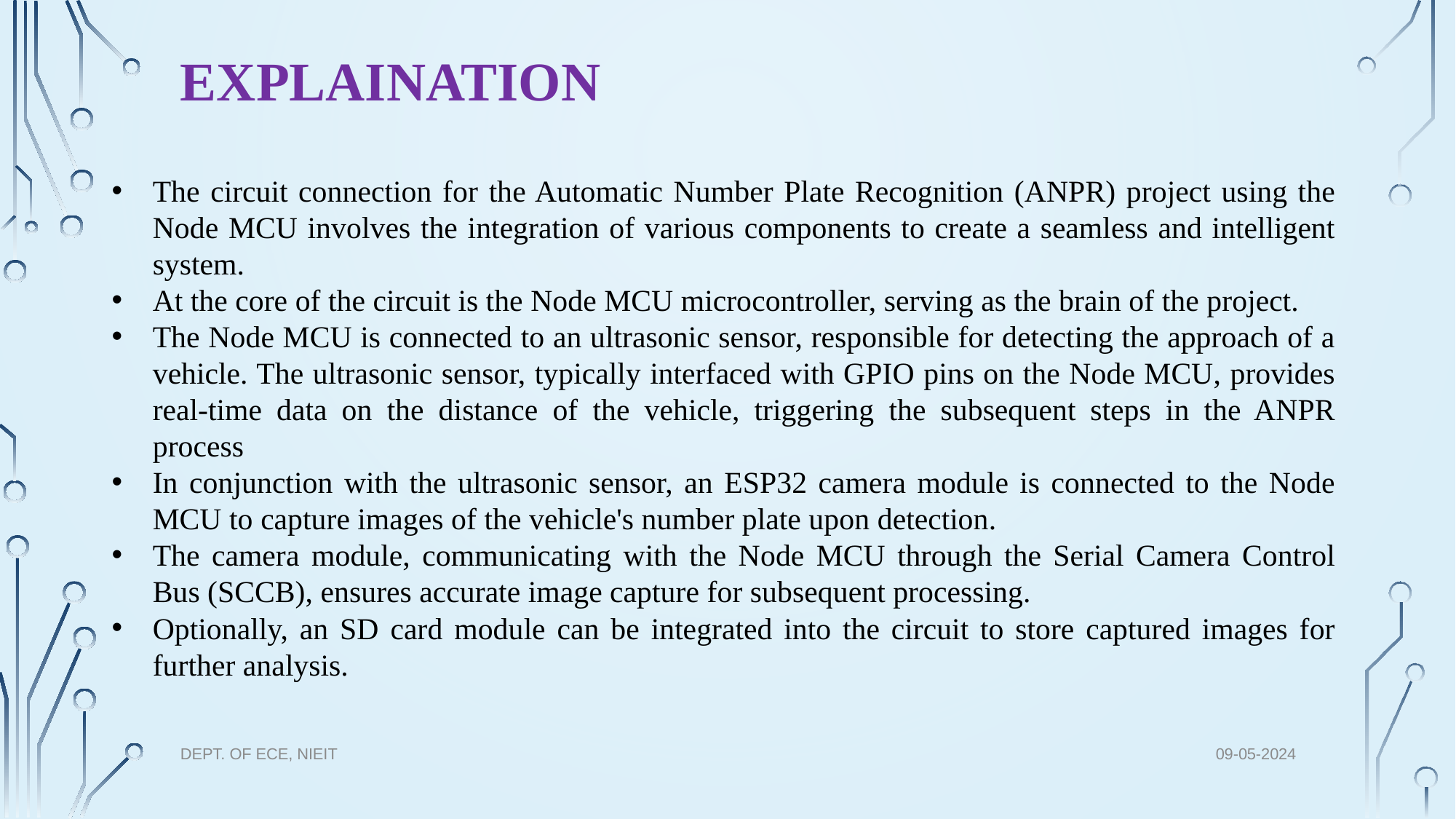

# EXPLAINATION

The circuit connection for the Automatic Number Plate Recognition (ANPR) project using the Node MCU involves the integration of various components to create a seamless and intelligent system.
At the core of the circuit is the Node MCU microcontroller, serving as the brain of the project.
The Node MCU is connected to an ultrasonic sensor, responsible for detecting the approach of a vehicle. The ultrasonic sensor, typically interfaced with GPIO pins on the Node MCU, provides real-time data on the distance of the vehicle, triggering the subsequent steps in the ANPR process
In conjunction with the ultrasonic sensor, an ESP32 camera module is connected to the Node MCU to capture images of the vehicle's number plate upon detection.
The camera module, communicating with the Node MCU through the Serial Camera Control Bus (SCCB), ensures accurate image capture for subsequent processing.
Optionally, an SD card module can be integrated into the circuit to store captured images for further analysis.

09-05-2024
Dept. of ECE, NIEIT